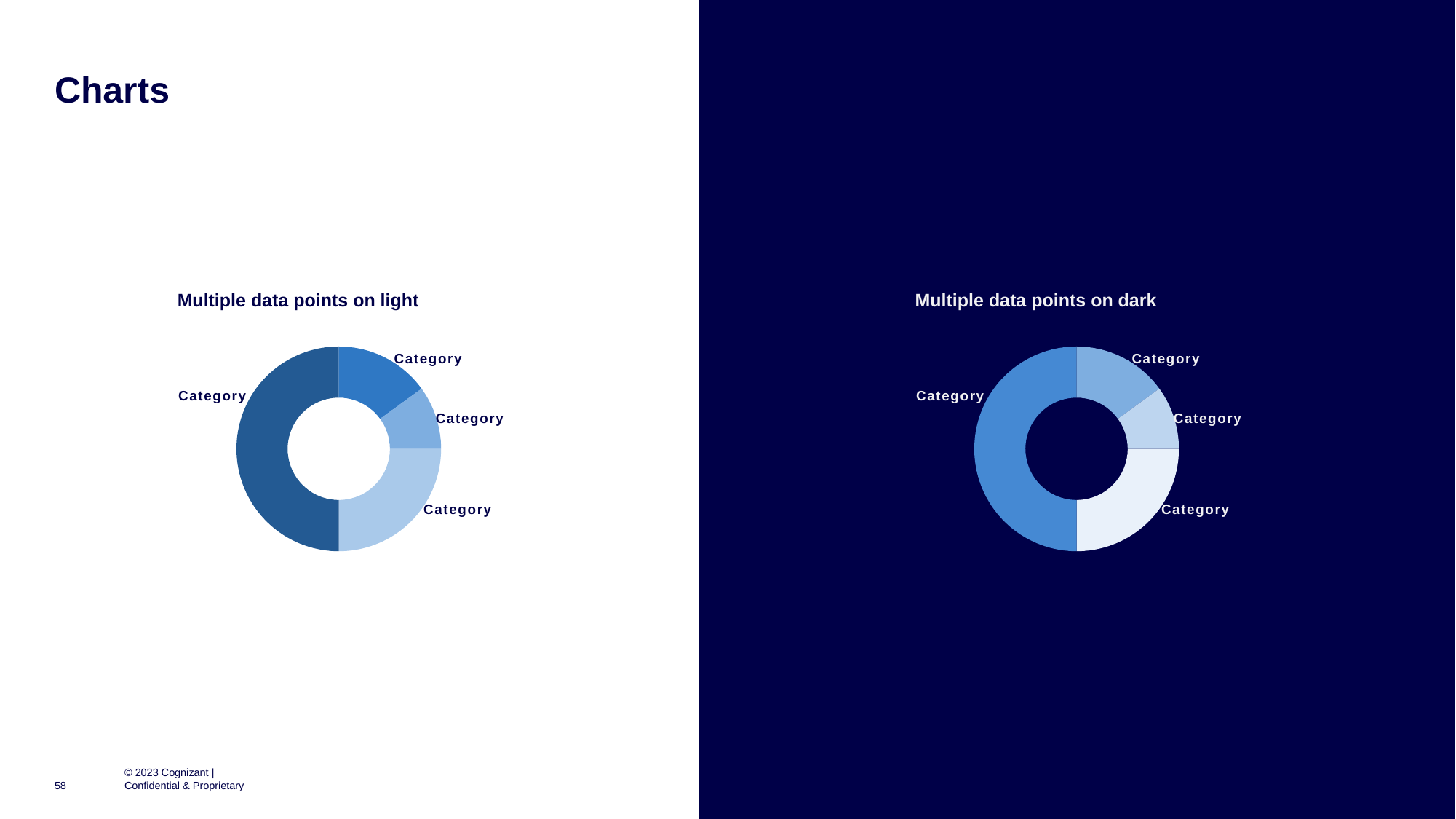

# Charts
Multiple data points on light
Multiple data points on dark

### Chart

| Category | Sales |
|---|---|
| 1st Qtr | 0.25 |
| 2nd Qtr | 0.5 |
| 3rd Qtr | 0.15 |
| 4th Qtr | 0.1 |

### Chart

| Category | Sales |
|---|---|
| 1st Qtr | 0.25 |
| 2nd Qtr | 0.5 |
| 3rd Qtr | 0.15 |
| 4th Qtr | 0.1 |
Category
Category
Category
Category
Category
Category
Category
Category
© 2023 Cognizant | Confidential & Proprietary
58